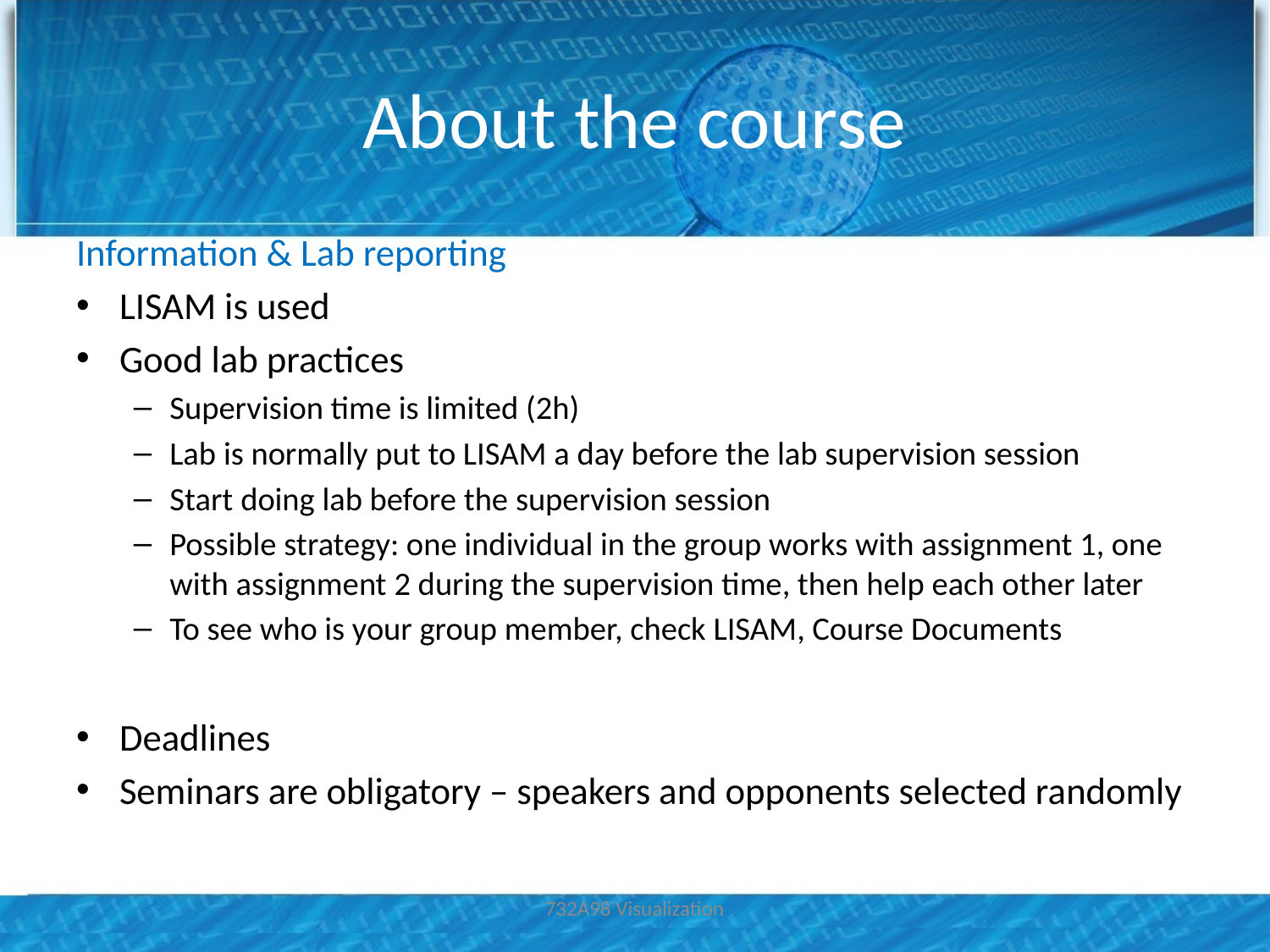

# About the course
Information & Lab reporting
LISAM is used
Good lab practices
Supervision time is limited (2h)
Lab is normally put to LISAM a day before the lab supervision session
Start doing lab before the supervision session
Possible strategy: one individual in the group works with assignment 1, one with assignment 2 during the supervision time, then help each other later
To see who is your group member, check LISAM, Course Documents

Deadlines
Seminars are obligatory – speakers and opponents selected randomly

732A98 Visualization